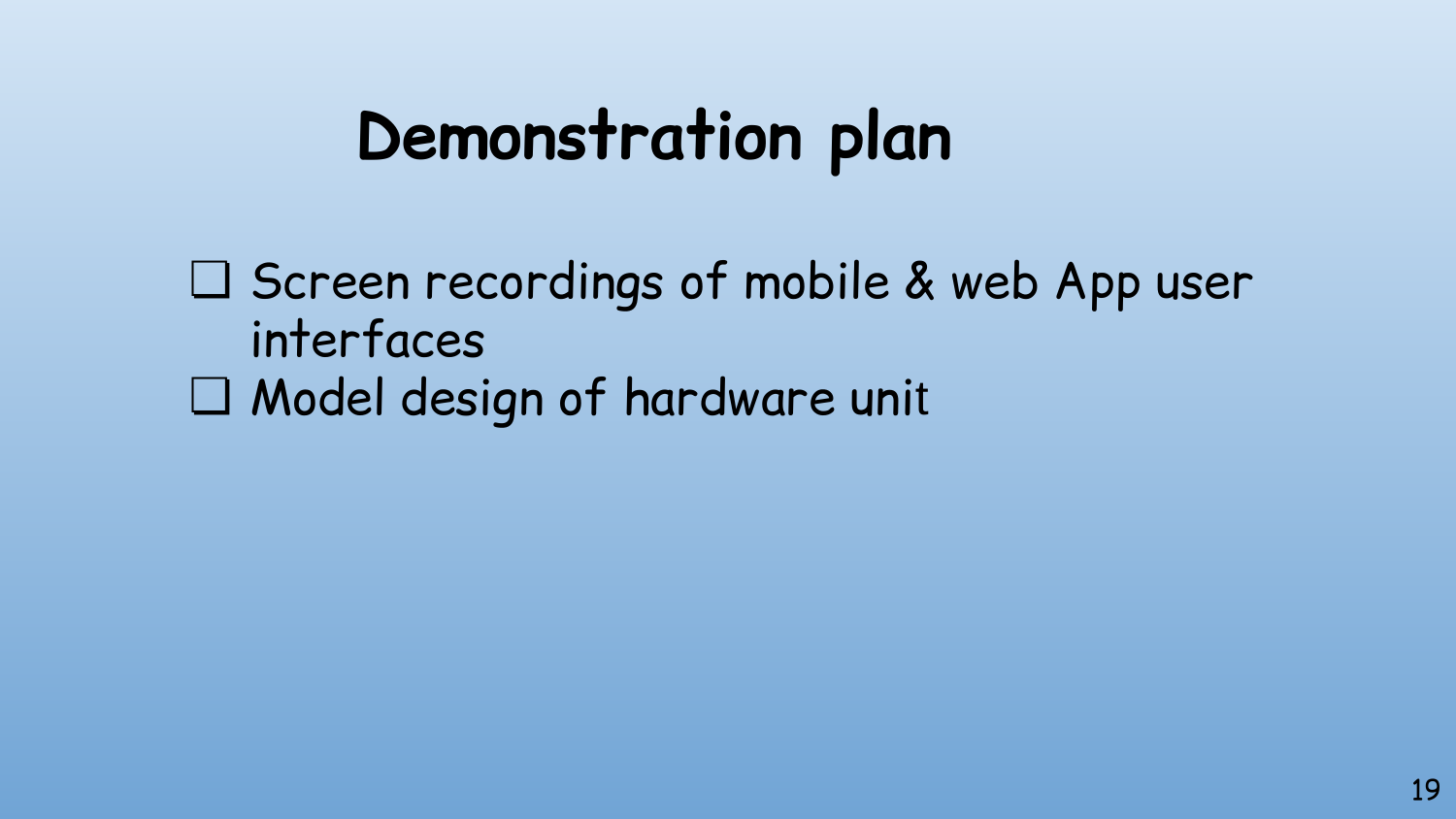

Demonstration plan
Screen recordings of mobile & web App user interfaces
Model design of hardware unit
19